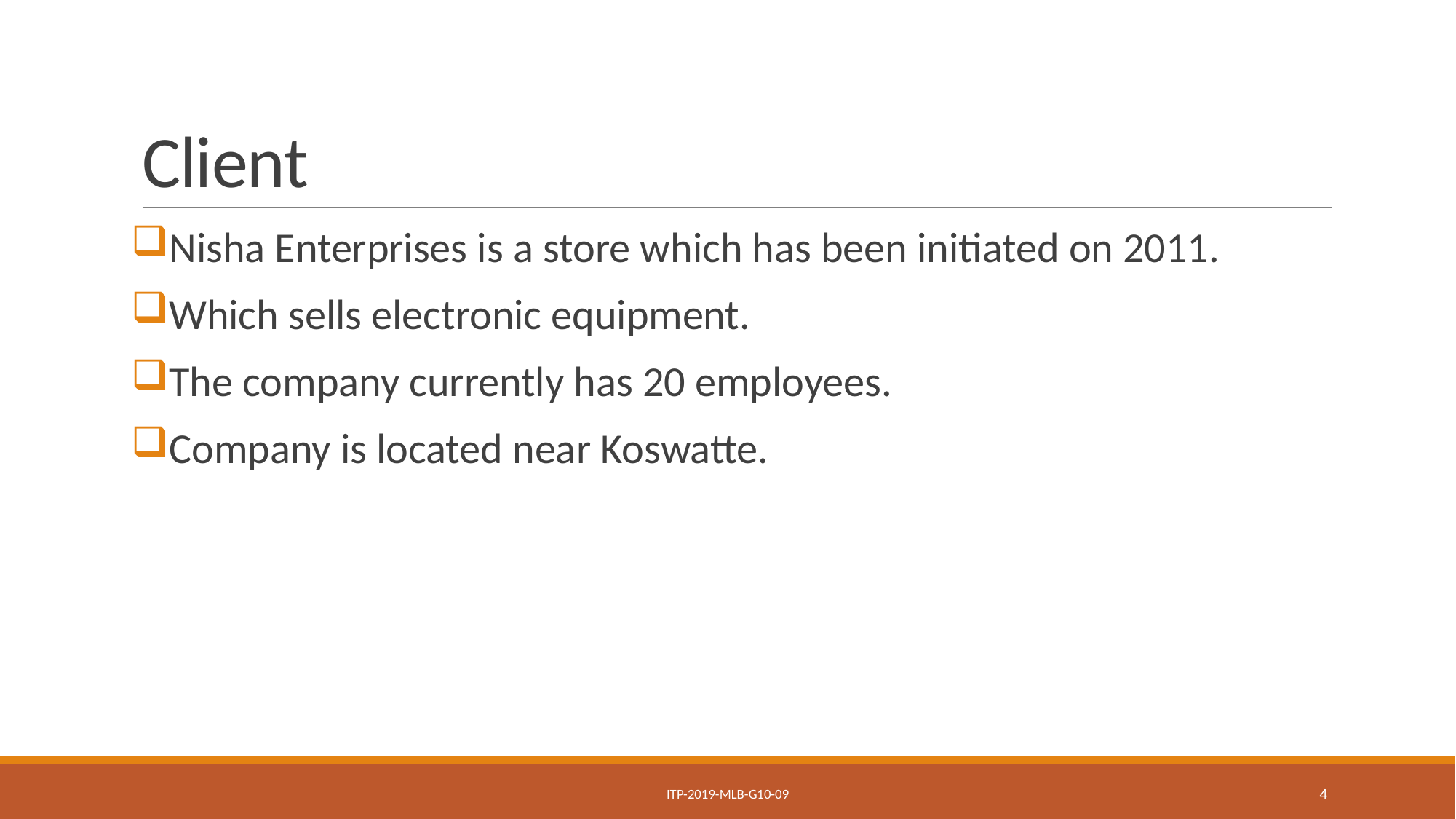

# Client
Nisha Enterprises is a store which has been initiated on 2011.
Which sells electronic equipment.
The company currently has 20 employees.
Company is located near Koswatte.

ITP-2019-MLB-G10-09
4